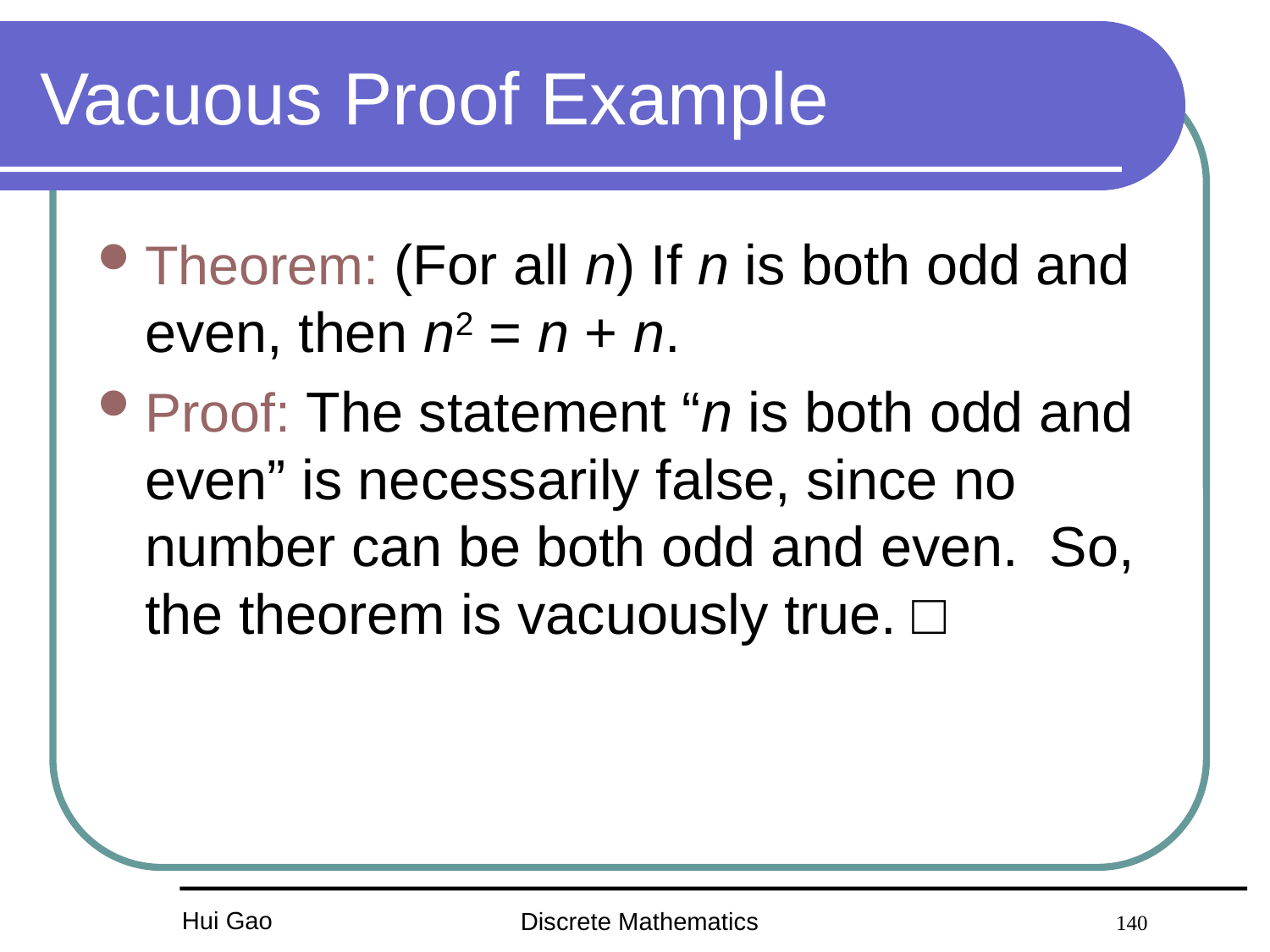

# Vacuous Proof Example
Theorem: (For all n) If n is both odd and even, then n2 = n + n.
Proof: The statement “n is both odd and even” is necessarily false, since no number can be both odd and even.  So, the theorem is vacuously true. □